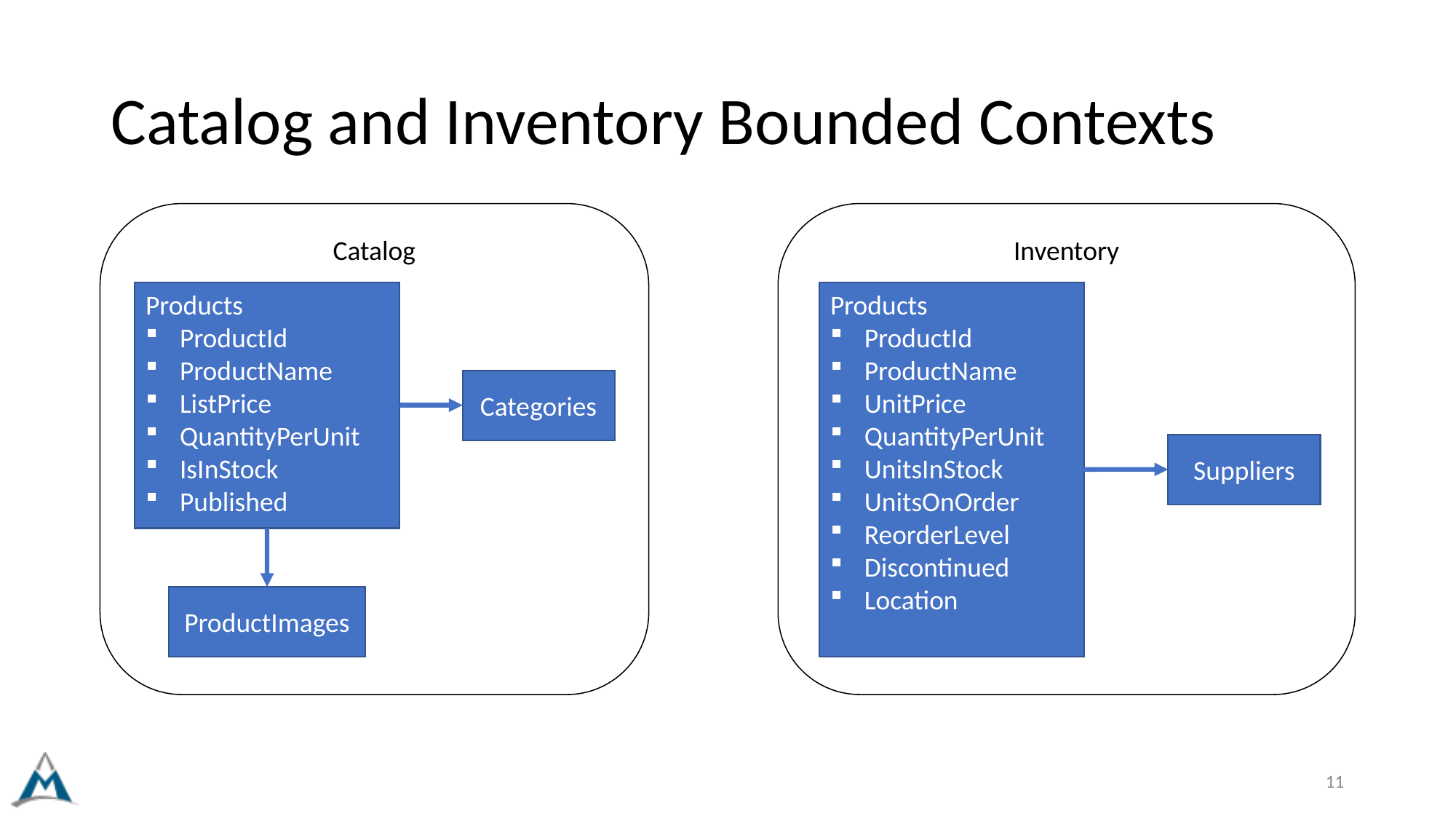

# Catalog and Inventory Bounded Contexts
Catalog
Inventory
Products
ProductId
ProductName
ListPrice
QuantityPerUnit
IsInStock
Published

Products
ProductId
ProductName
UnitPrice
QuantityPerUnit
UnitsInStock
UnitsOnOrder
ReorderLevel
Discontinued
Location

Categories
Suppliers
ProductImages
11